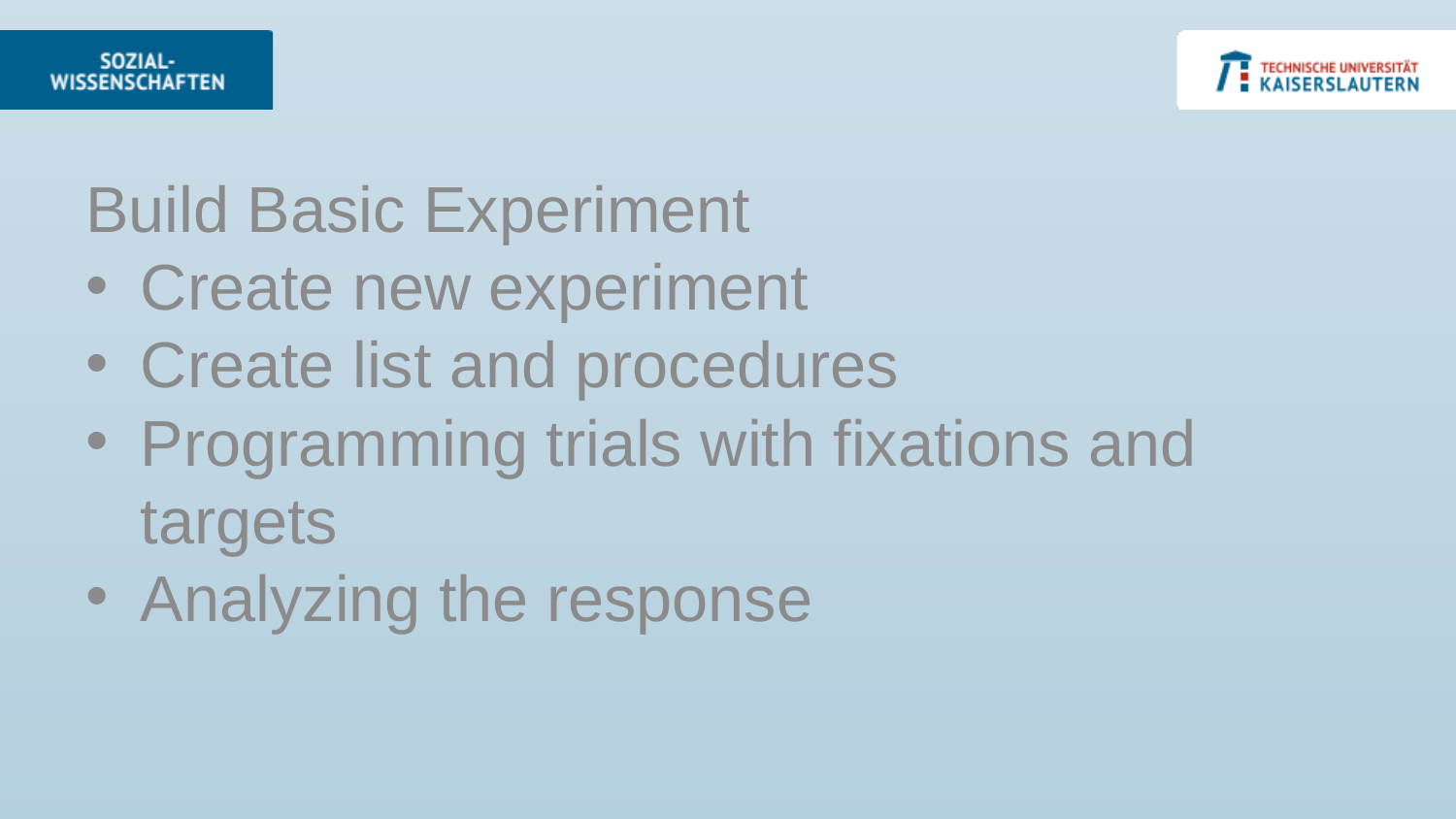

Build Basic Experiment
Create new experiment
Create list and procedures
Programming trials with fixations and targets
Analyzing the response